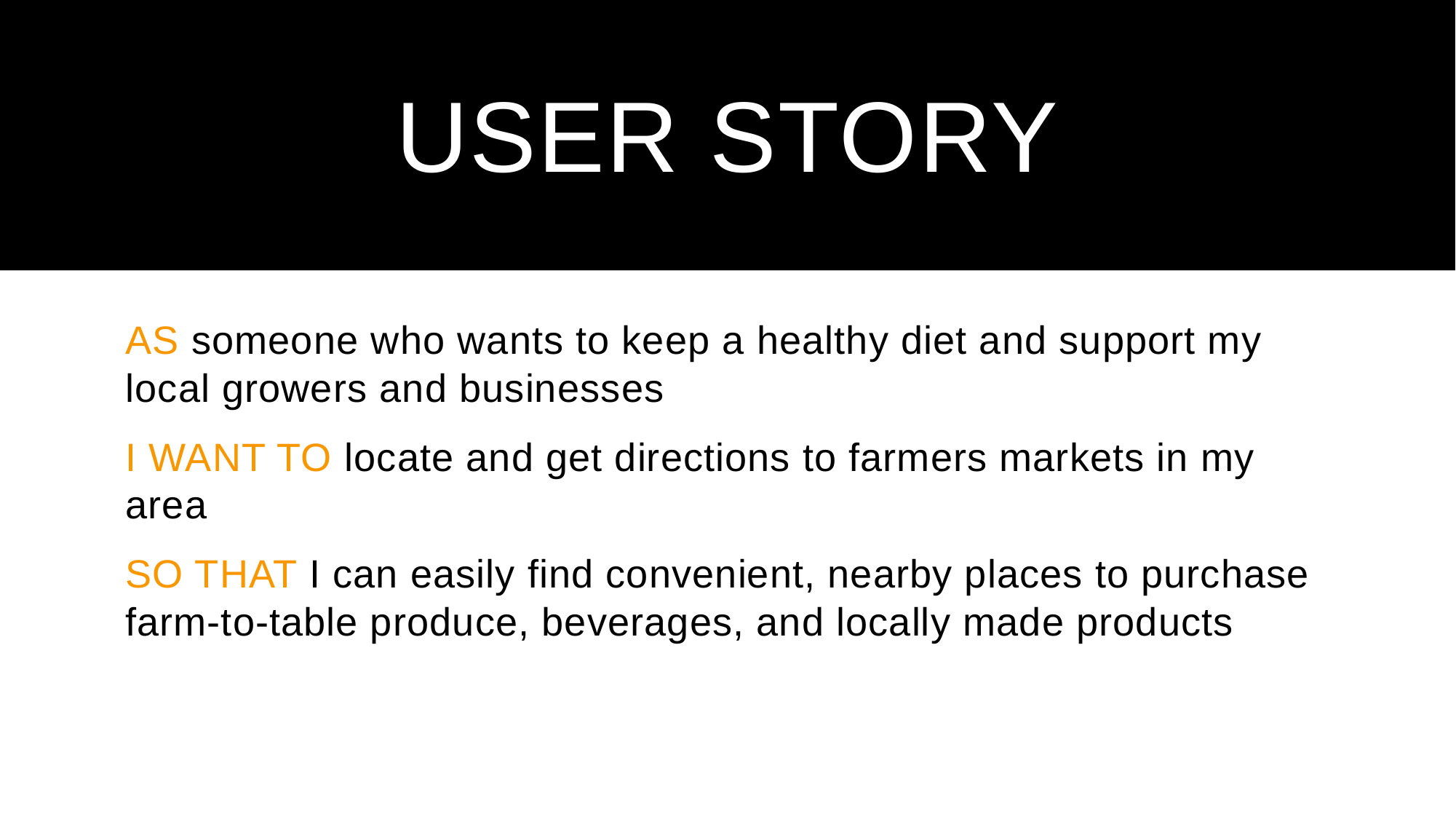

# User Story
AS someone who wants to keep a healthy diet and support my local growers and businesses
I WANT TO locate and get directions to farmers markets in my  area
SO THAT I can easily find convenient, nearby places to purchase farm-to-table produce, beverages, and locally made products